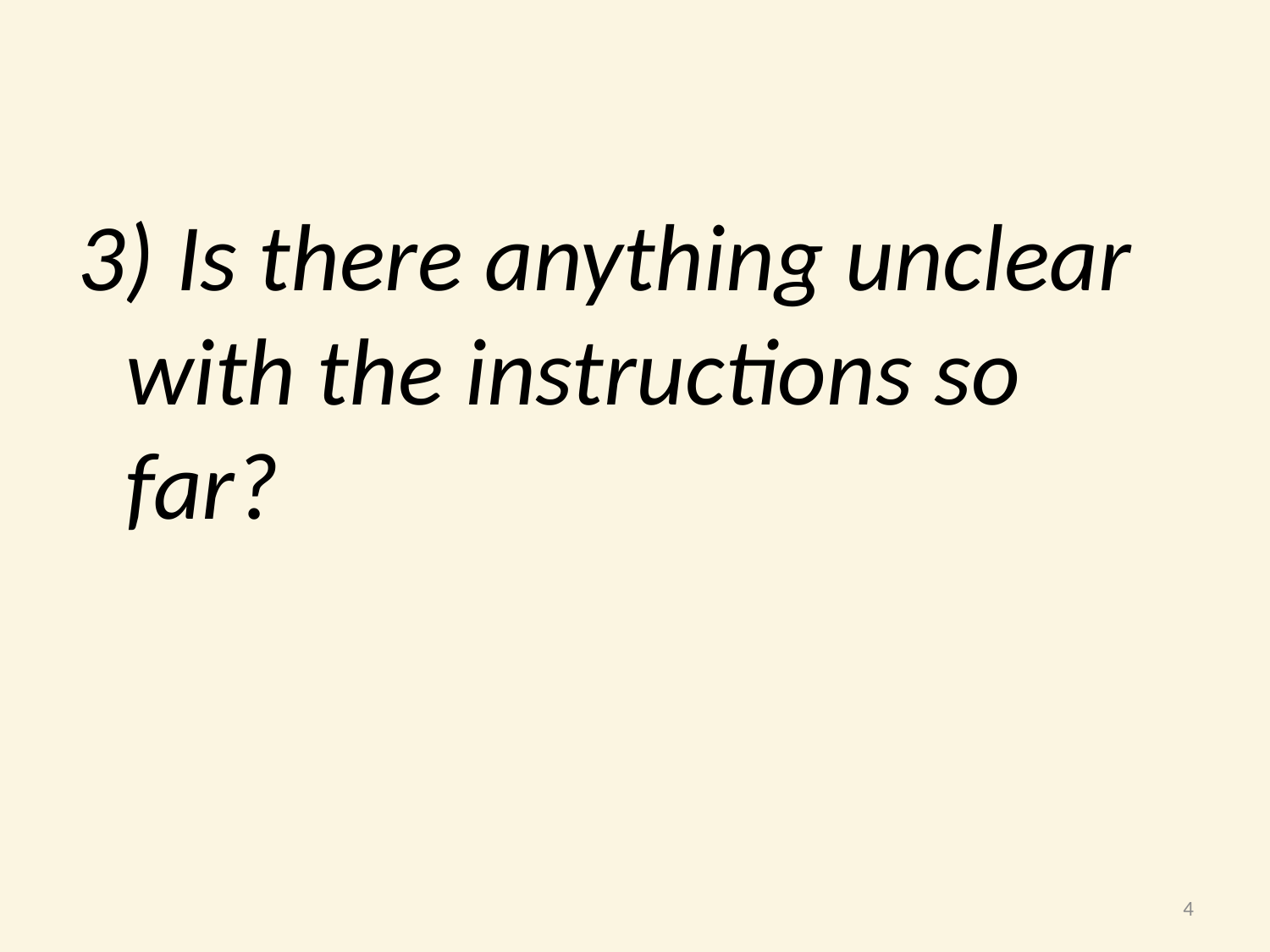

3) Is there anything unclear with the instructions so far?
4